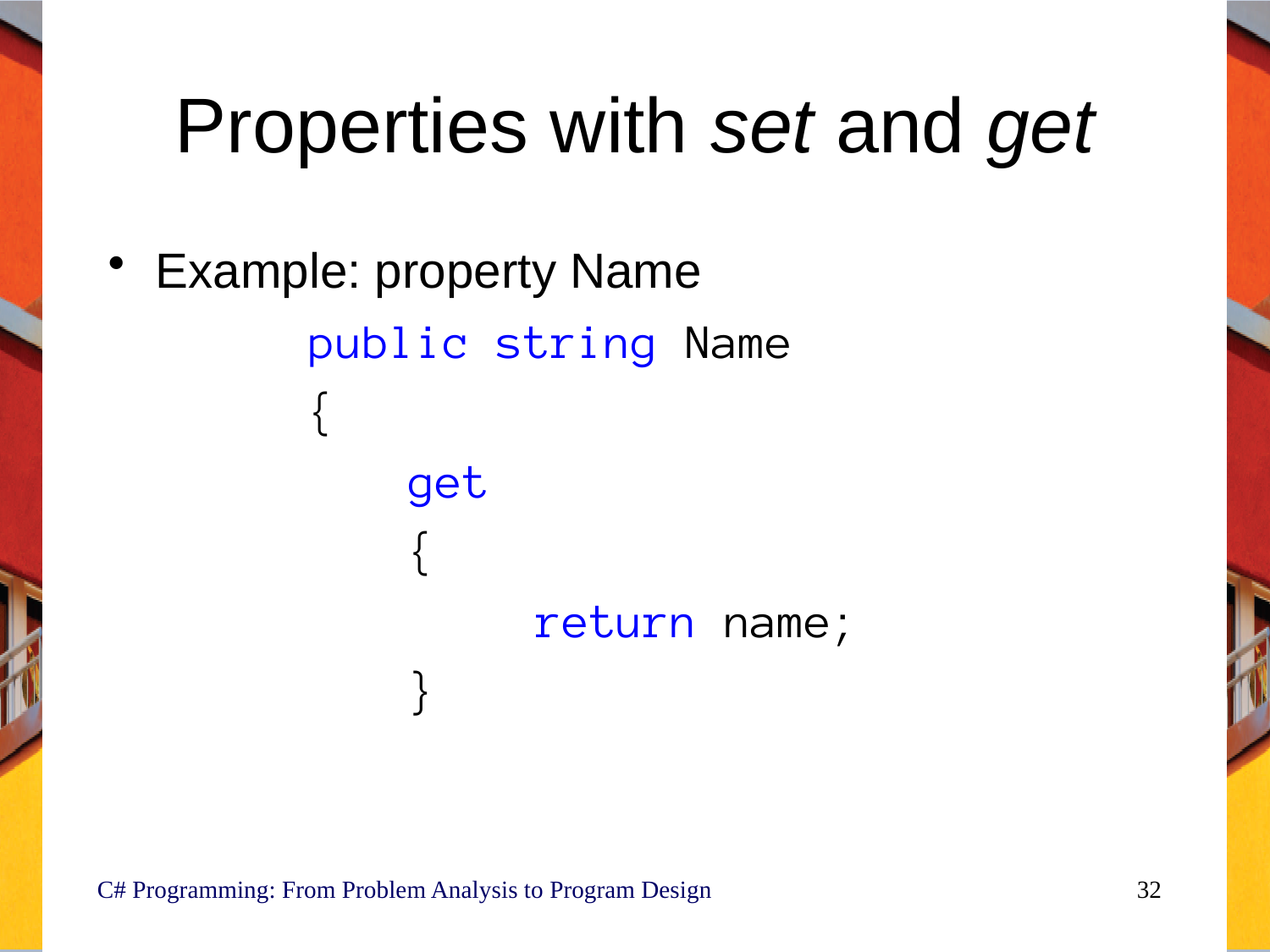

# Properties with set and get
Example: property Name
		 public string Name
		 {
			get
			{
				return name;
			}
C# Programming: From Problem Analysis to Program Design

32